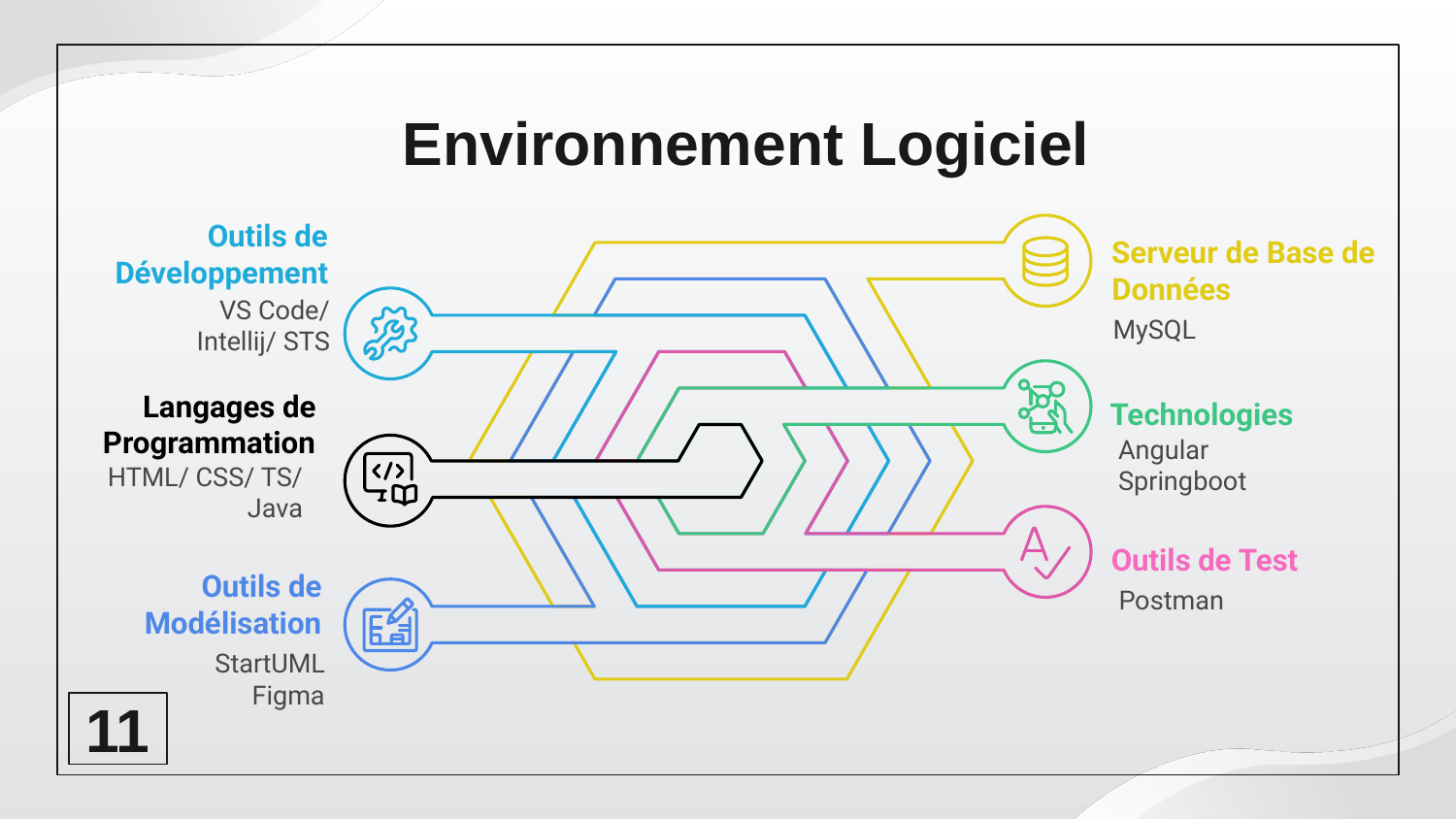

Environnement Logiciel
Outils de

Serveur de Base de

Développement
Données

Langages de

Technologies
Programmation

Outils de Test
Outils de
Postman
Modélisation

VS Code/
Intellij/ STS
MySQL
Angular
Springboot
HTML/ CSS/ TS/
Java
StartUML
Figma
11